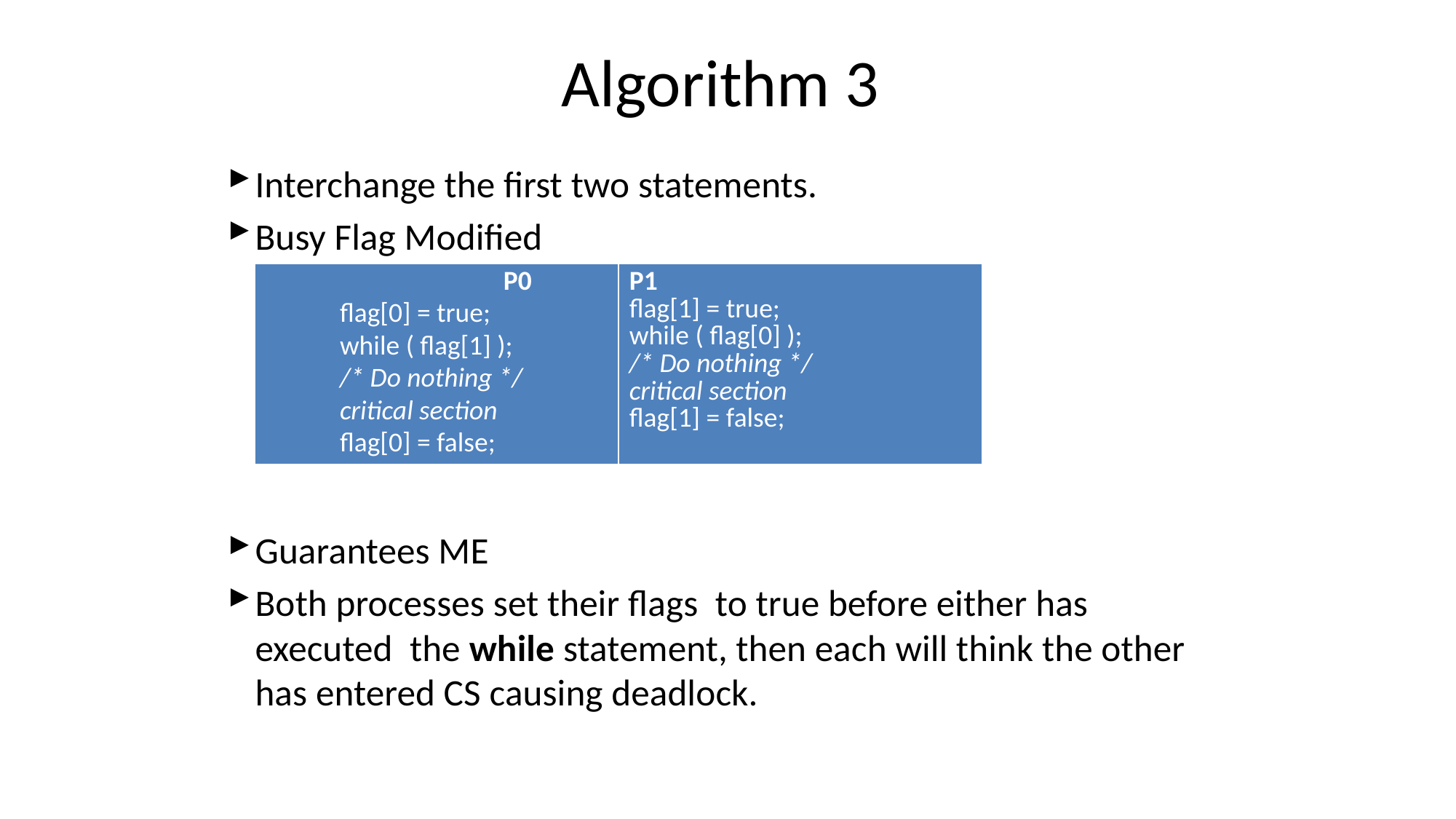

# Algorithm 3
Interchange the first two statements.
Busy Flag Modified

Guarantees ME
Both processes set their flags  to true before either has executed  the while statement, then each will think the other has entered CS causing deadlock.
| P0 flag[0] = true; while ( flag[1] ); /\* Do nothing \*/ critical section flag[0] = false; | P1 flag[1] = true; while ( flag[0] ); /\* Do nothing \*/ critical section flag[1] = false; |
| --- | --- |